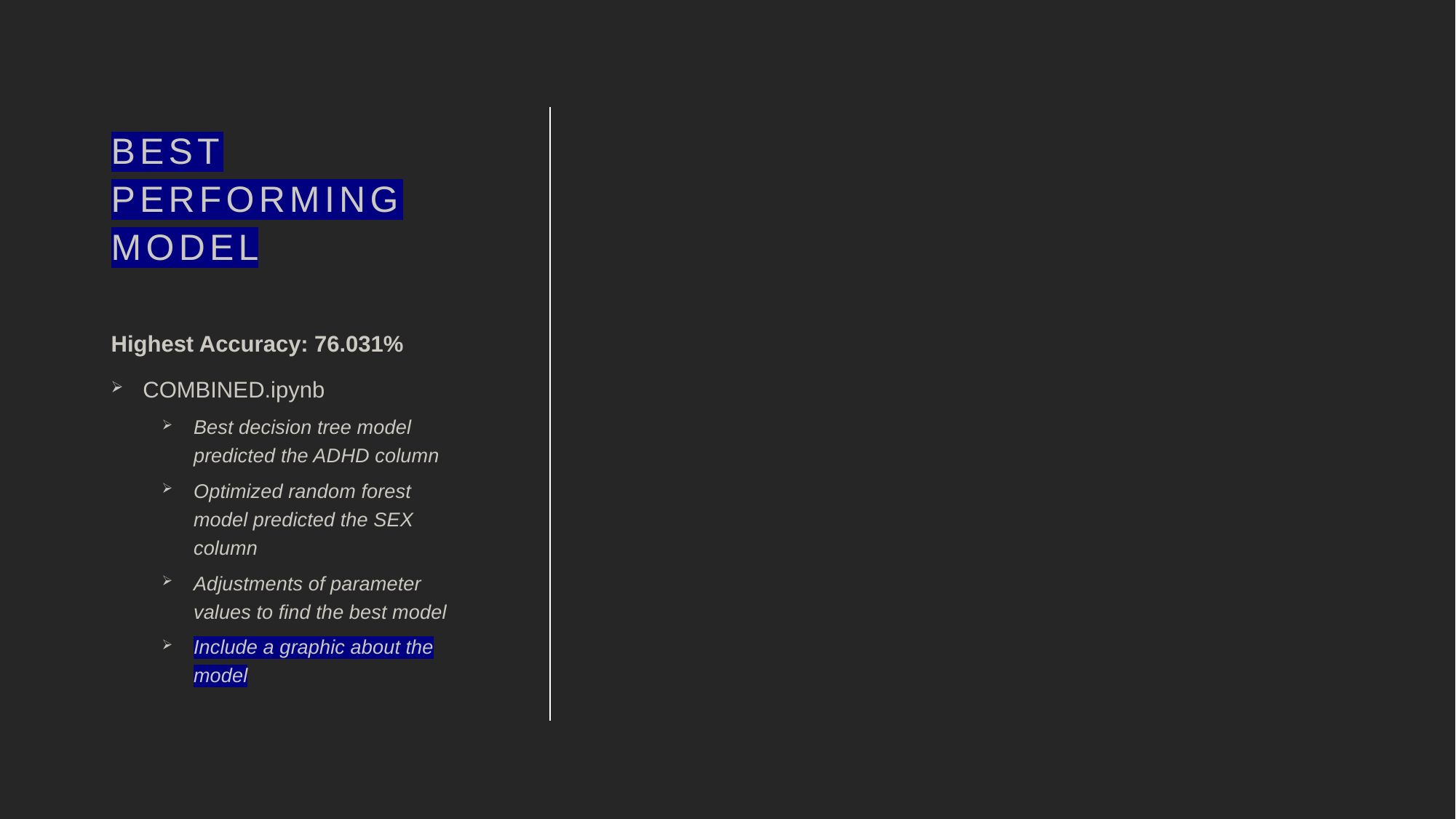

# BEST PERFORMING MODEL
Highest Accuracy: 76.031%
COMBINED.ipynb
Best decision tree model predicted the ADHD column
Optimized random forest model predicted the SEX column
Adjustments of parameter values to find the best model
Include a graphic about the model